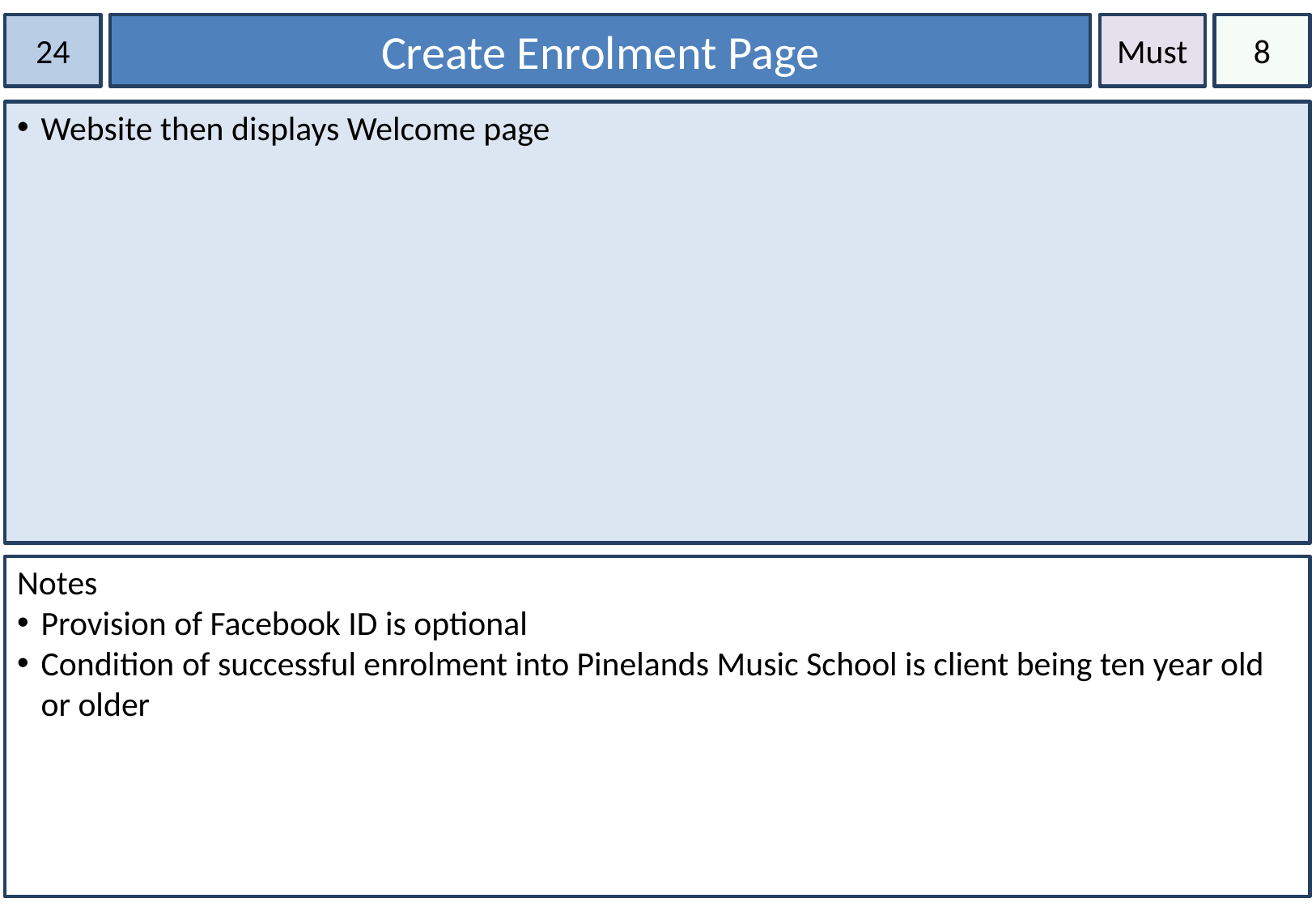

24
Create Enrolment Page
Must
8
Website then displays Welcome page

Notes
Provision of Facebook ID is optional
Condition of successful enrolment into Pinelands Music School is client being ten year old or older